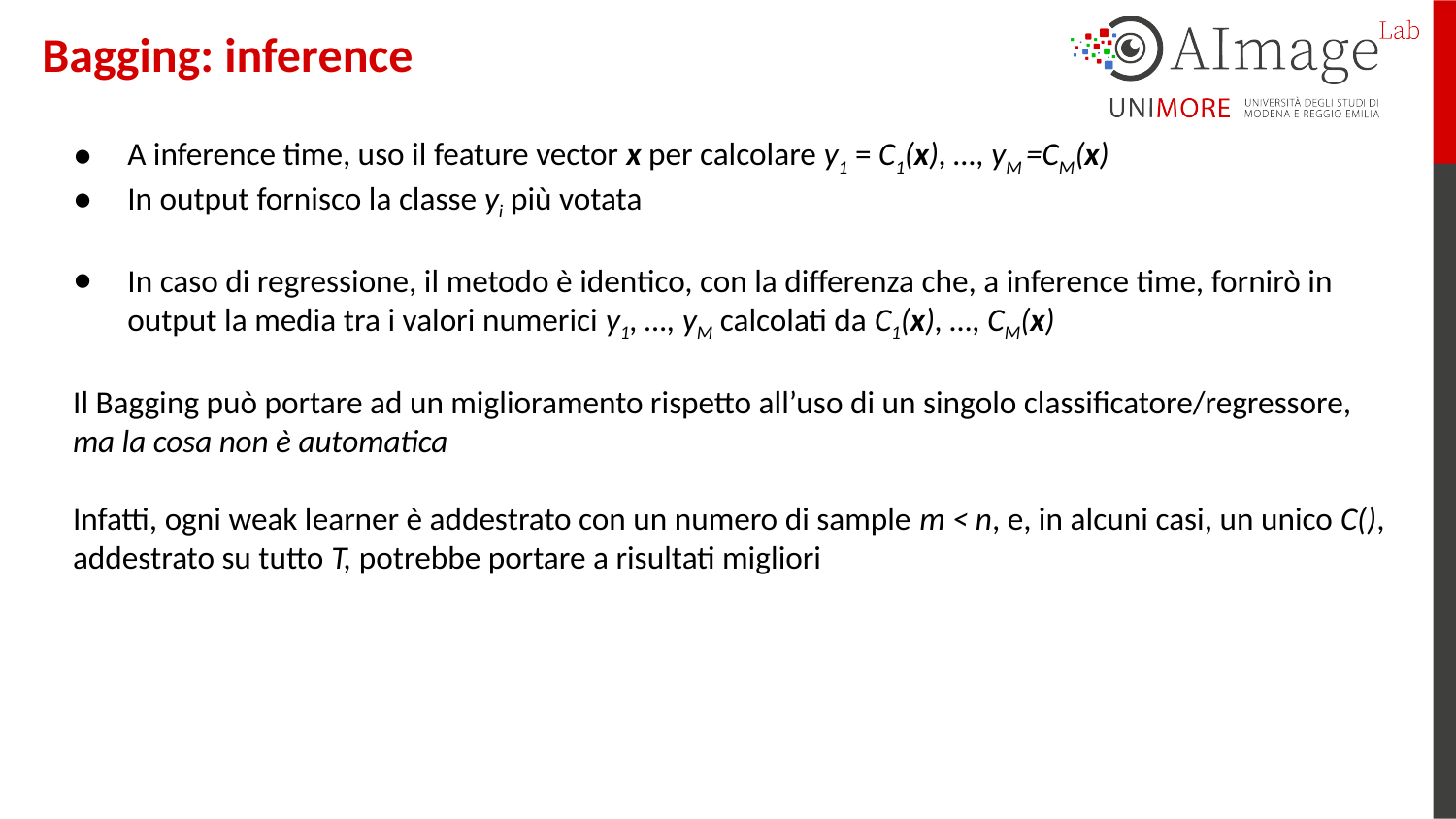

Bagging: inference
A inference time, uso il feature vector x per calcolare y1 = C1(x), …, yM =CM(x)
In output fornisco la classe yi più votata

In caso di regressione, il metodo è identico, con la differenza che, a inference time, fornirò in output la media tra i valori numerici y1, …, yM calcolati da C1(x), …, CM(x)

Il Bagging può portare ad un miglioramento rispetto all’uso di un singolo classificatore/regressore, ma la cosa non è automatica

Infatti, ogni weak learner è addestrato con un numero di sample m < n, e, in alcuni casi, un unico C(), addestrato su tutto T, potrebbe portare a risultati migliori